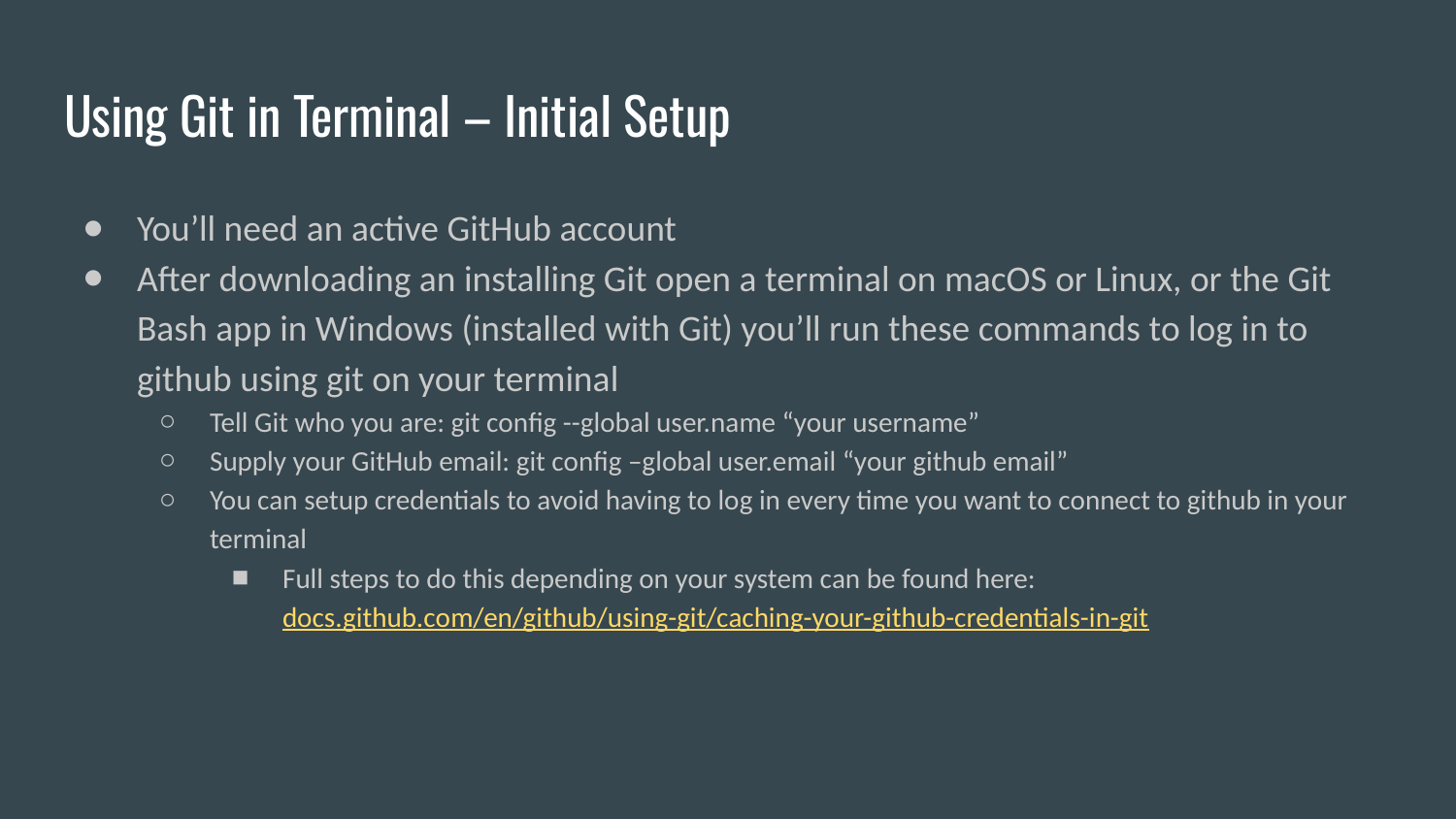

# Using Git in Terminal – Initial Setup
You’ll need an active GitHub account
After downloading an installing Git open a terminal on macOS or Linux, or the Git Bash app in Windows (installed with Git) you’ll run these commands to log in to github using git on your terminal
Tell Git who you are: git config --global user.name “your username”
Supply your GitHub email: git config –global user.email “your github email”
You can setup credentials to avoid having to log in every time you want to connect to github in your terminal
Full steps to do this depending on your system can be found here: docs.github.com/en/github/using-git/caching-your-github-credentials-in-git